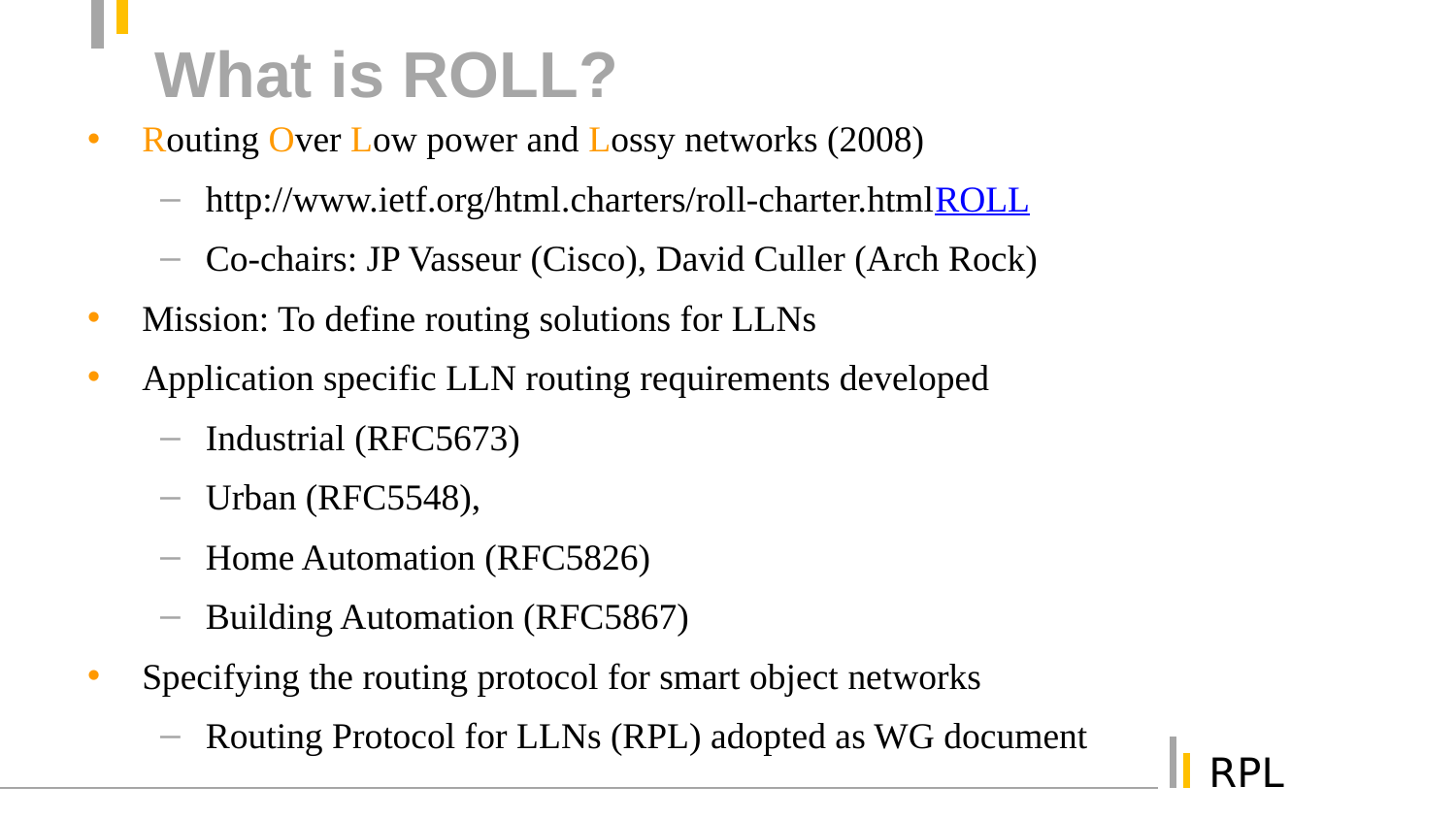

# What is ROLL?
Routing Over Low power and Lossy networks (2008)
http://www.ietf.org/html.charters/roll-charter.htmlROLL
Co-chairs: JP Vasseur (Cisco), David Culler (Arch Rock)
Mission: To define routing solutions for LLNs
Application specific LLN routing requirements developed
Industrial (RFC5673)
Urban (RFC5548),
Home Automation (RFC5826)
Building Automation (RFC5867)
Specifying the routing protocol for smart object networks
Routing Protocol for LLNs (RPL) adopted as WG document